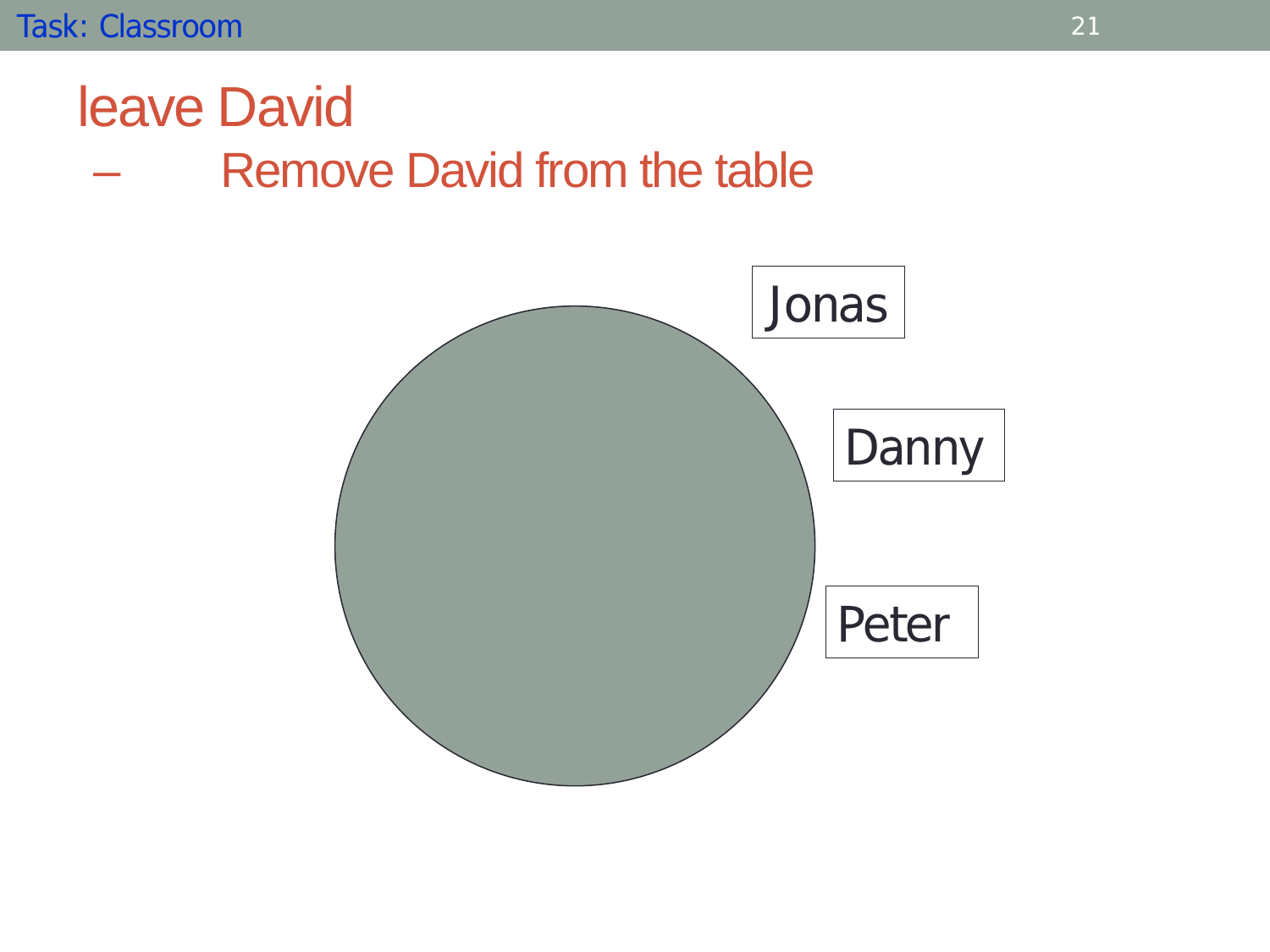

Task: Classroom
21
leave David
–	Remove David from the table
Jonas

Danny
Peter